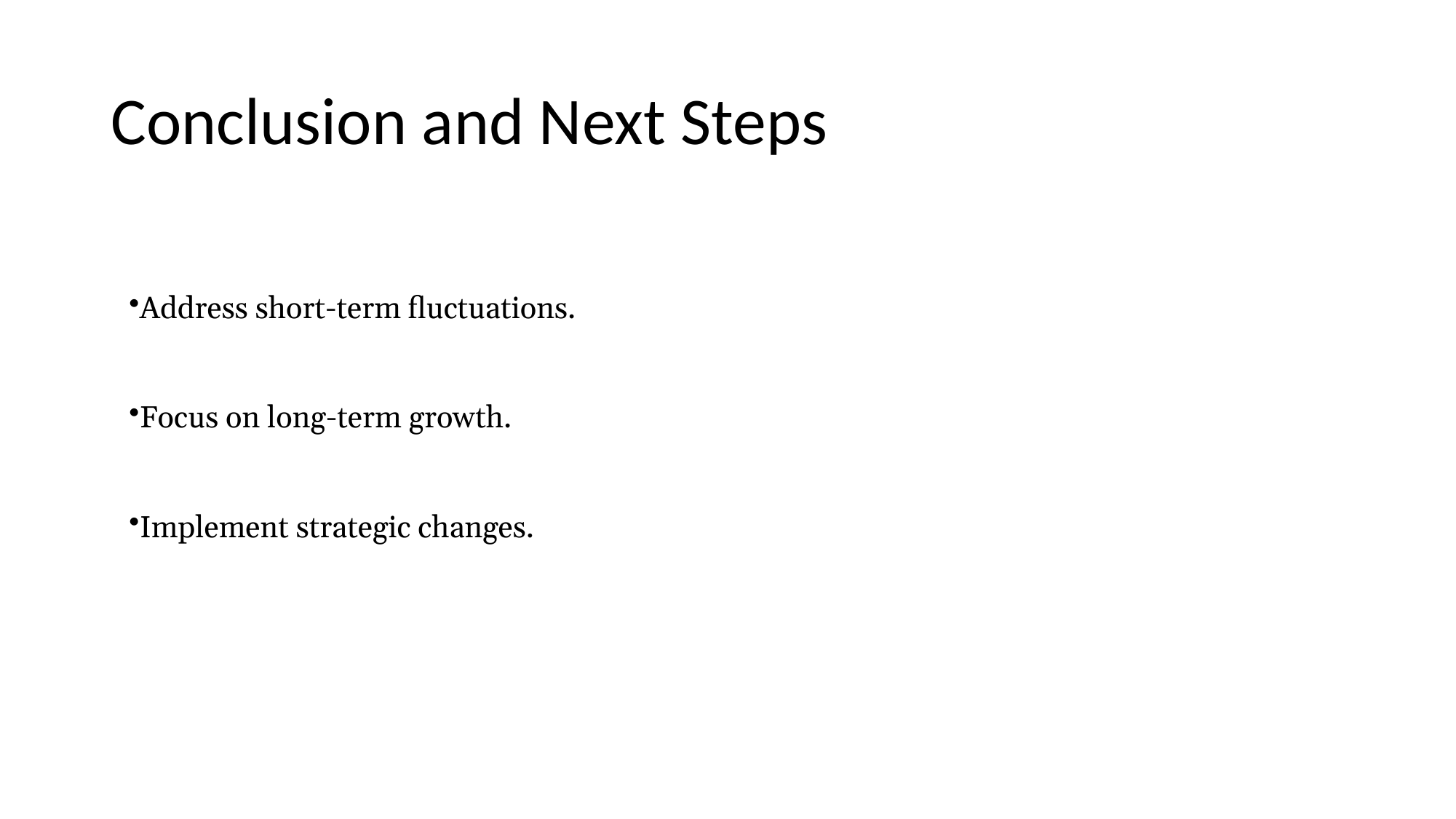

# Conclusion and Next Steps
Address short-term fluctuations.
Focus on long-term growth.
Implement strategic changes.